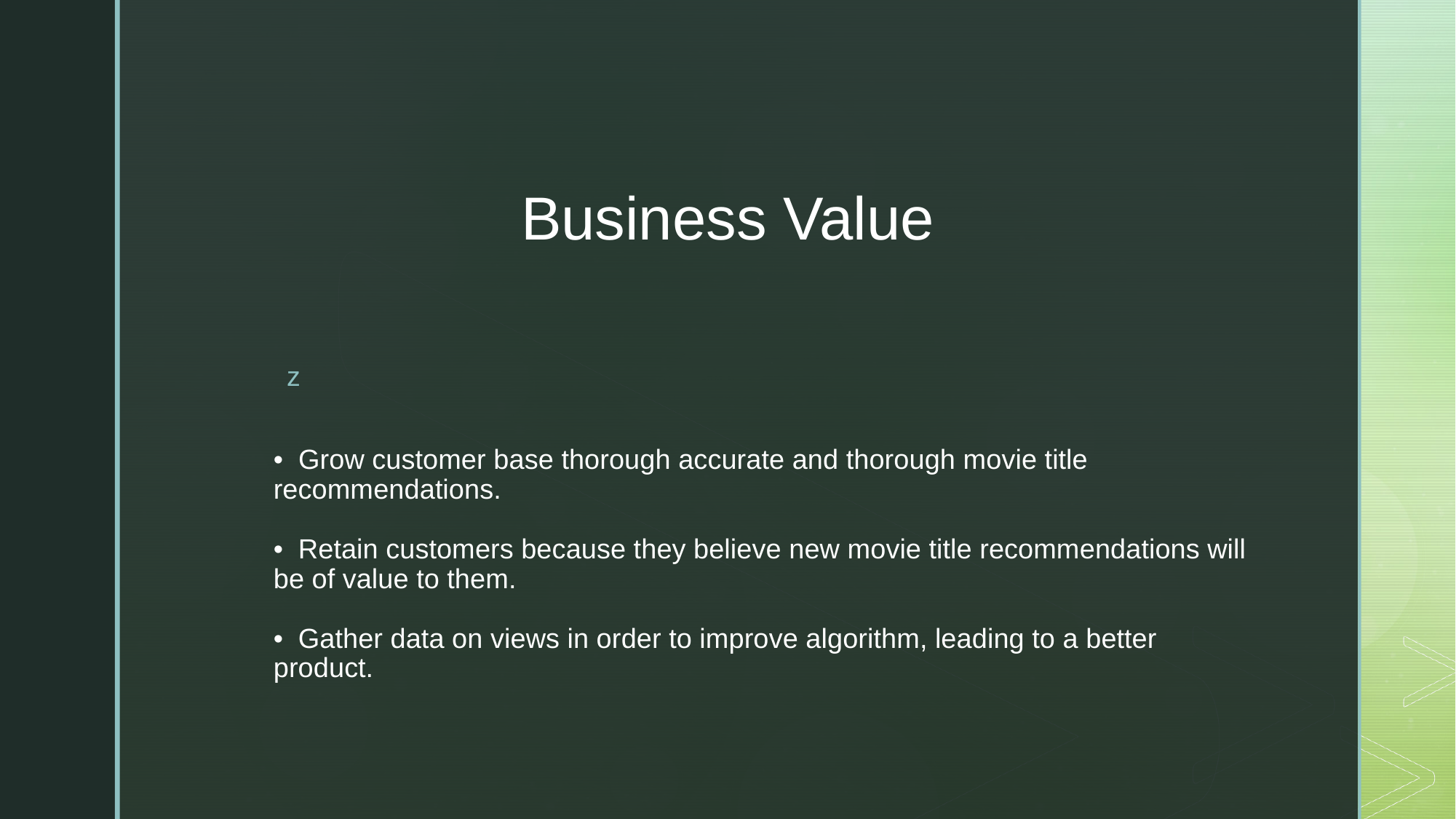

Business Value
# •  Grow customer base thorough accurate and thorough movie title recommendations. •  Retain customers because they believe new movie title recommendations will be of value to them. •  Gather data on views in order to improve algorithm, leading to a better product.